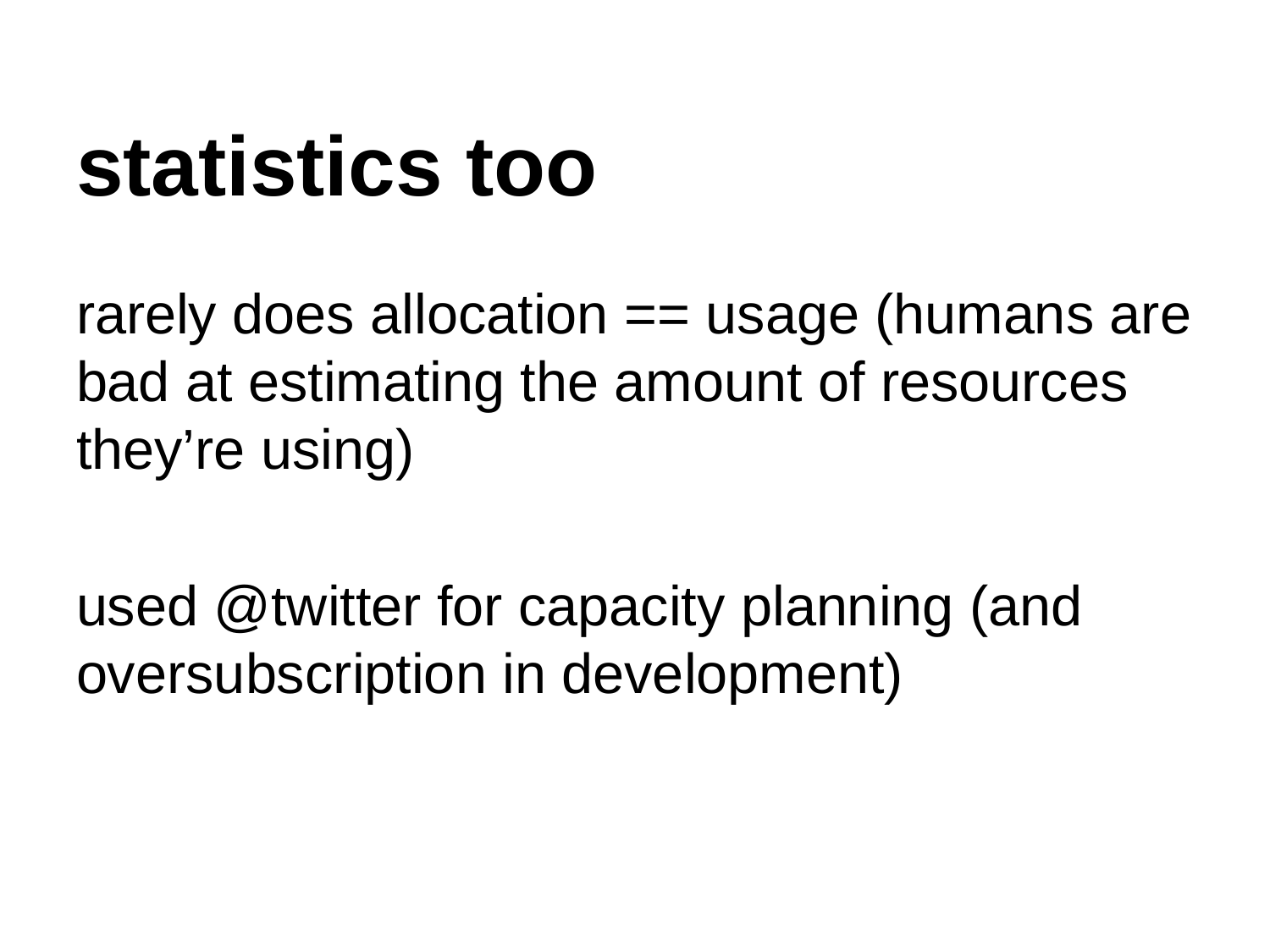

# statistics too
rarely does allocation == usage (humans are bad at estimating the amount of resources they’re using)

used @twitter for capacity planning (and oversubscription in development)